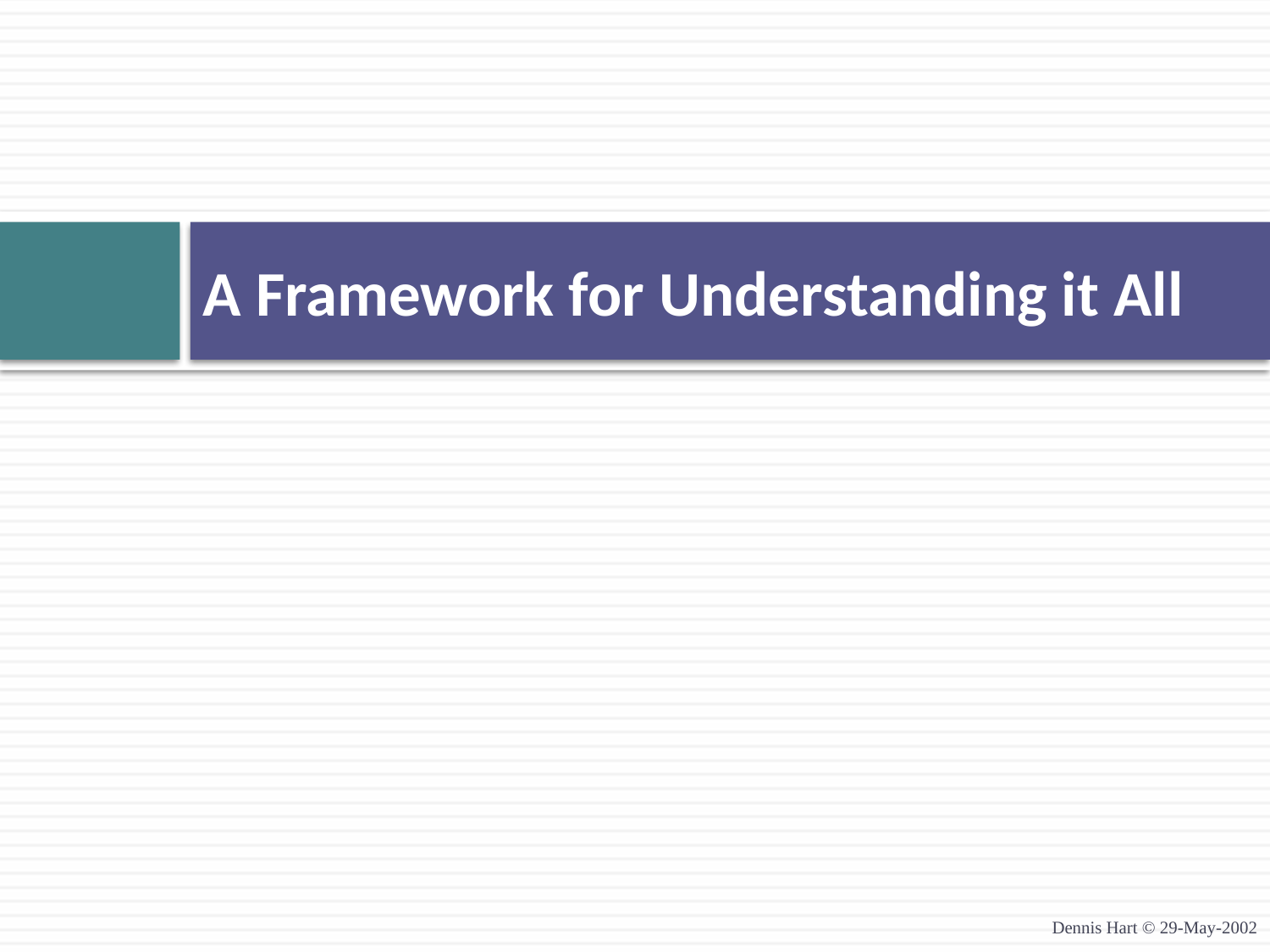

# A Framework for Understanding it All
Dennis Hart © 29-May-2002